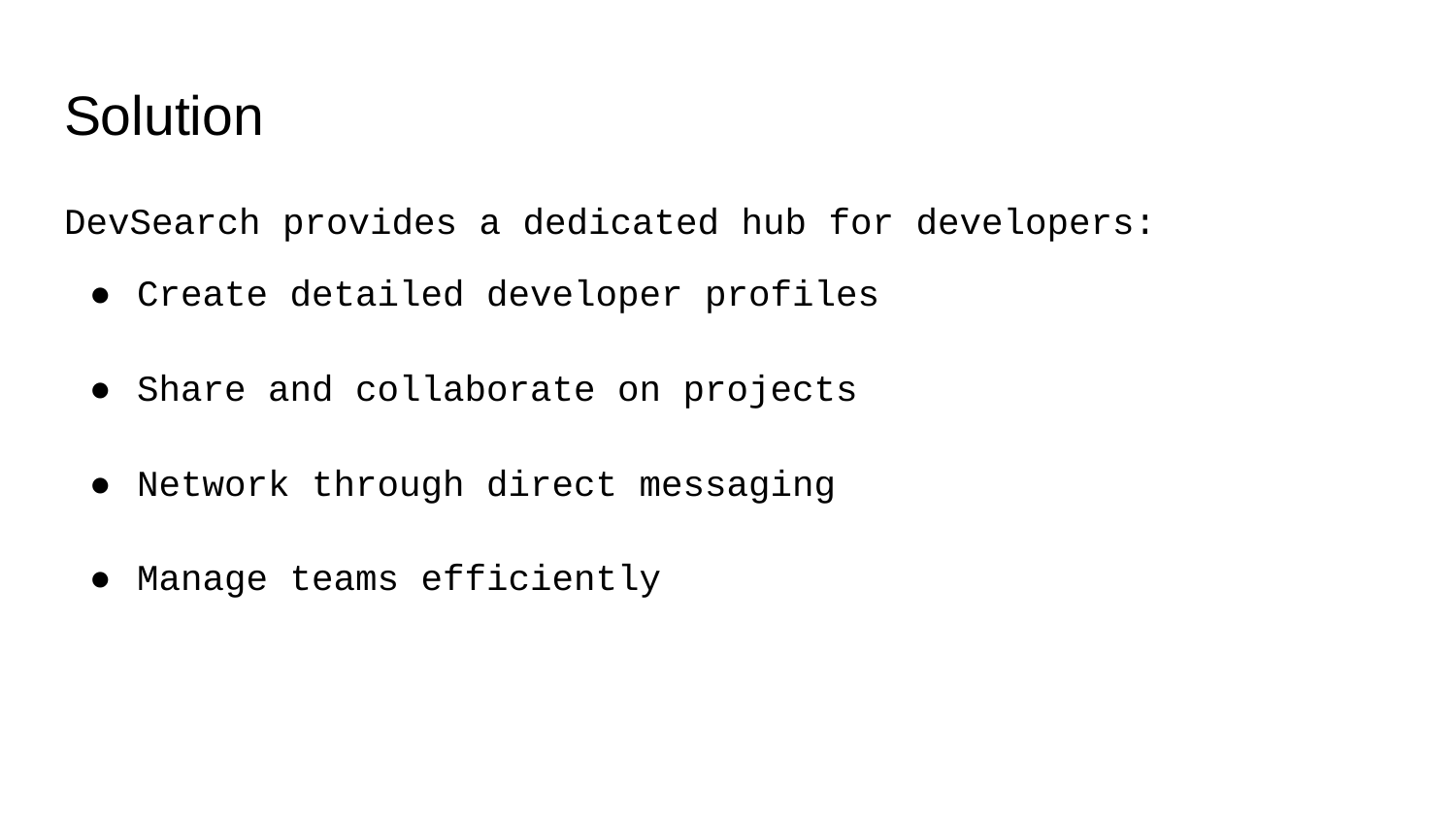

# Solution
DevSearch provides a dedicated hub for developers:
Create detailed developer profiles
Share and collaborate on projects
Network through direct messaging
Manage teams efficiently